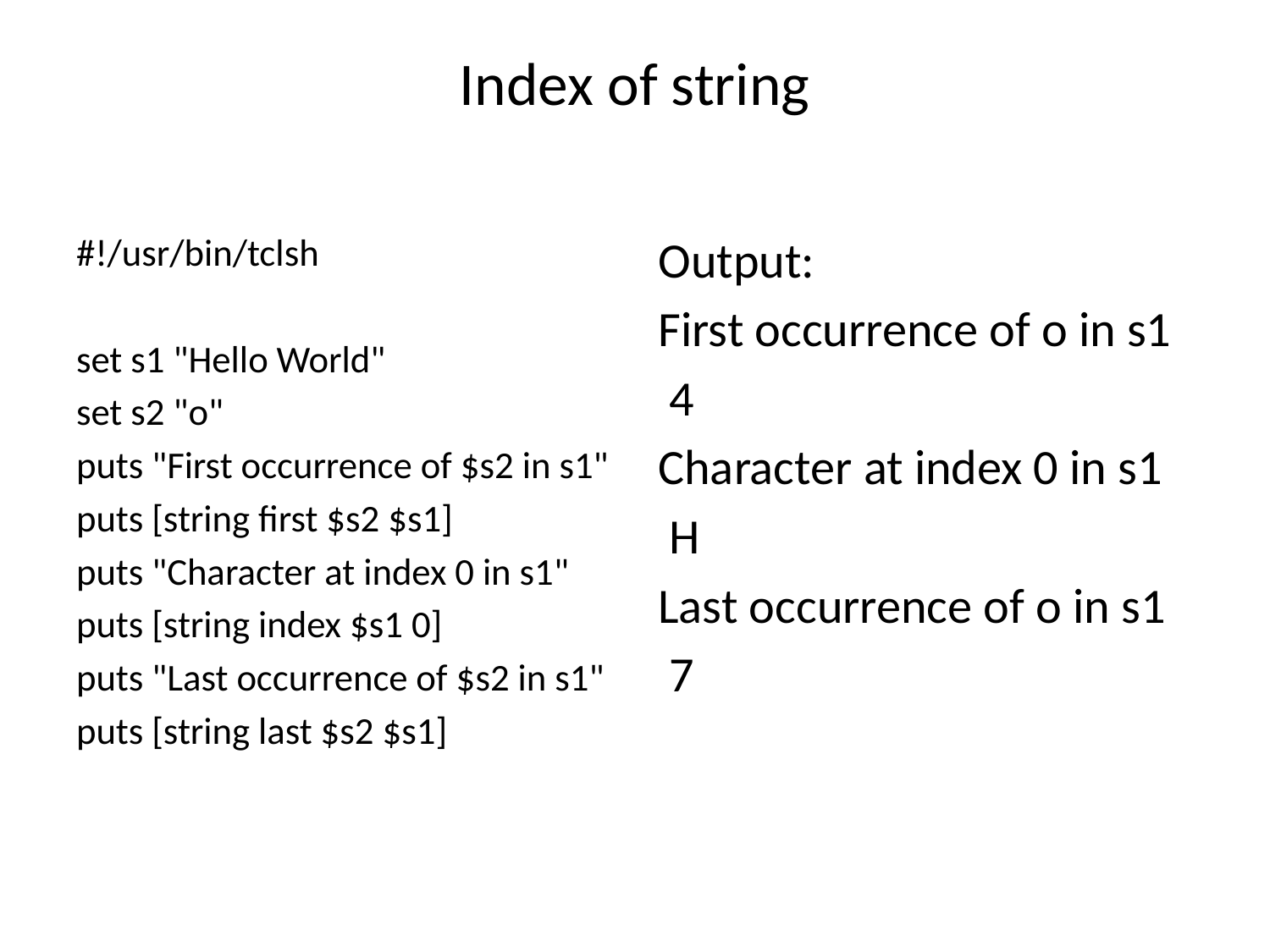

# Index of string
#!/usr/bin/tclsh

set s1 "Hello World"
set s2 "o"
puts "First occurrence of $s2 in s1"
puts [string first $s2 $s1]
puts "Character at index 0 in s1"
puts [string index $s1 0]
puts "Last occurrence of $s2 in s1"
puts [string last $s2 $s1]
Output:
First occurrence of o in s1
 4
Character at index 0 in s1
 H
Last occurrence of o in s1
 7